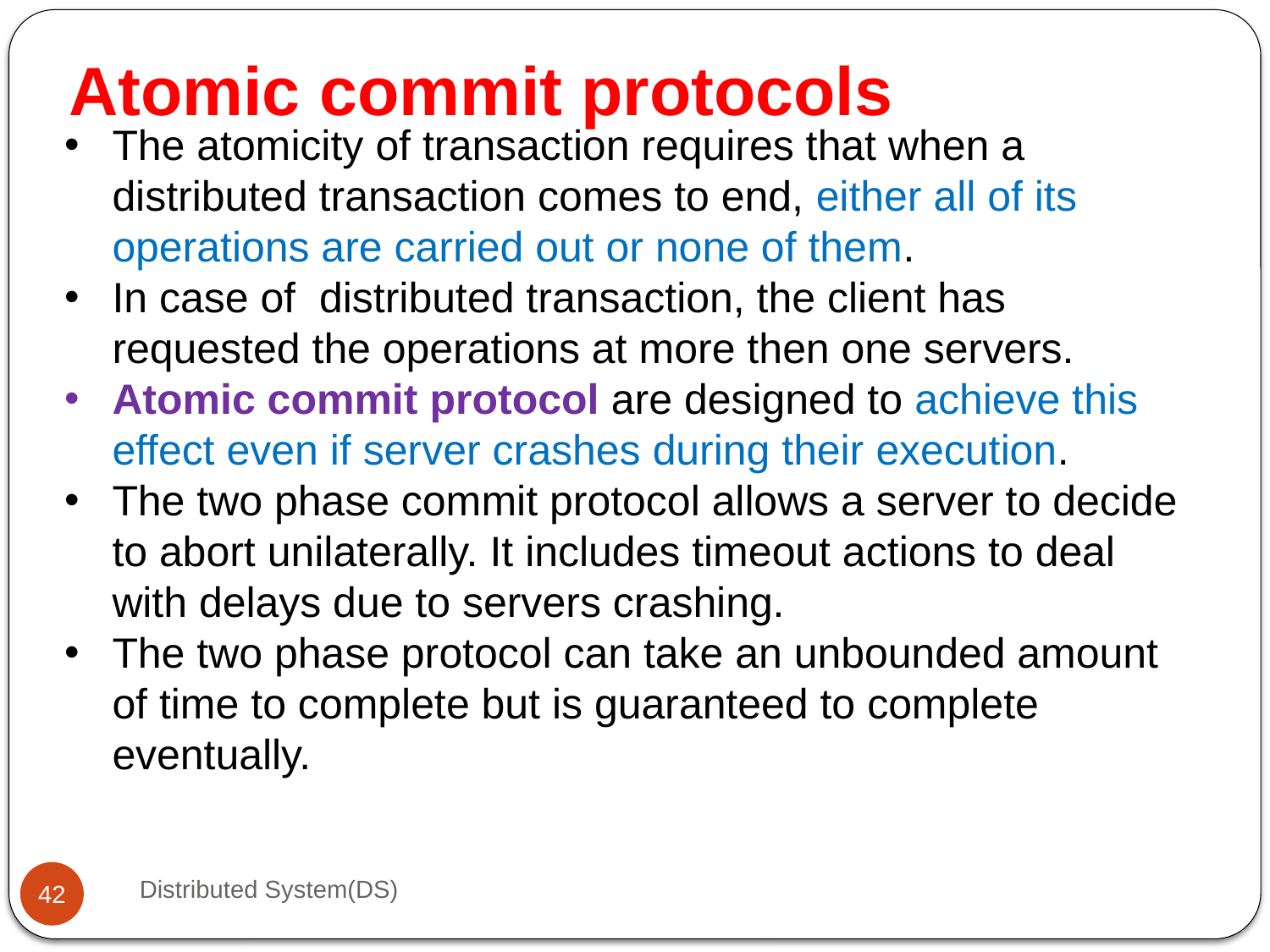

# Atomic commit protocols
The atomicity of transaction requires that when a distributed transaction comes to end, either all of its operations are carried out or none of them.
In case of  distributed transaction, the client has requested the operations at more then one servers.
Atomic commit protocol are designed to achieve this effect even if server crashes during their execution.
The two phase commit protocol allows a server to decide to abort unilaterally. It includes timeout actions to deal with delays due to servers crashing.
The two phase protocol can take an unbounded amount of time to complete but is guaranteed to complete eventually.

Distributed System(DS)
42